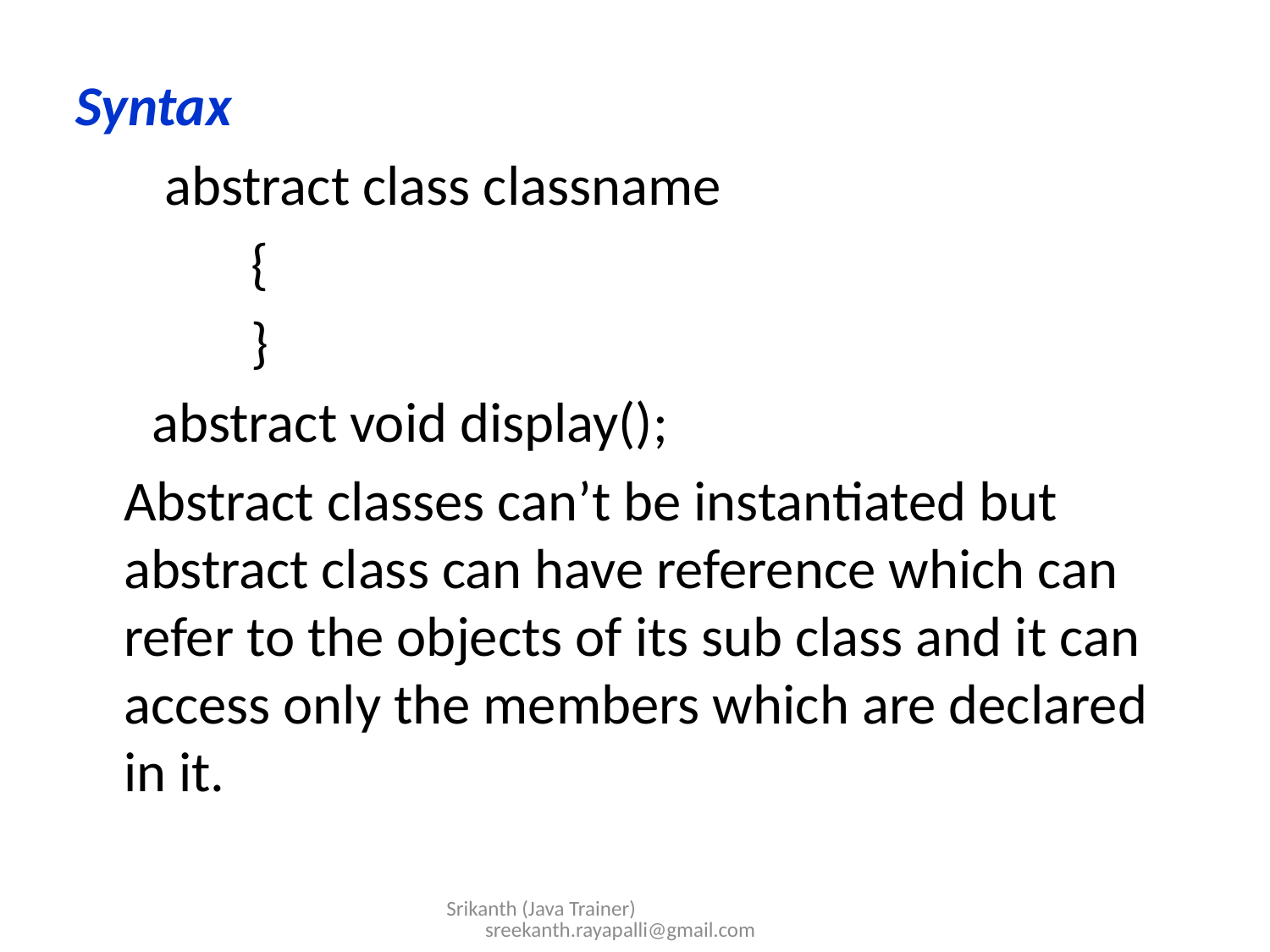

Syntax
       abstract class classname
		{
		}
      abstract void display();
	Abstract classes can’t be instantiated but abstract class can have reference which can refer to the objects of its sub class and it can access only the members which are declared in it.
Srikanth (Java Trainer)                                              sreekanth.rayapalli@gmail.com